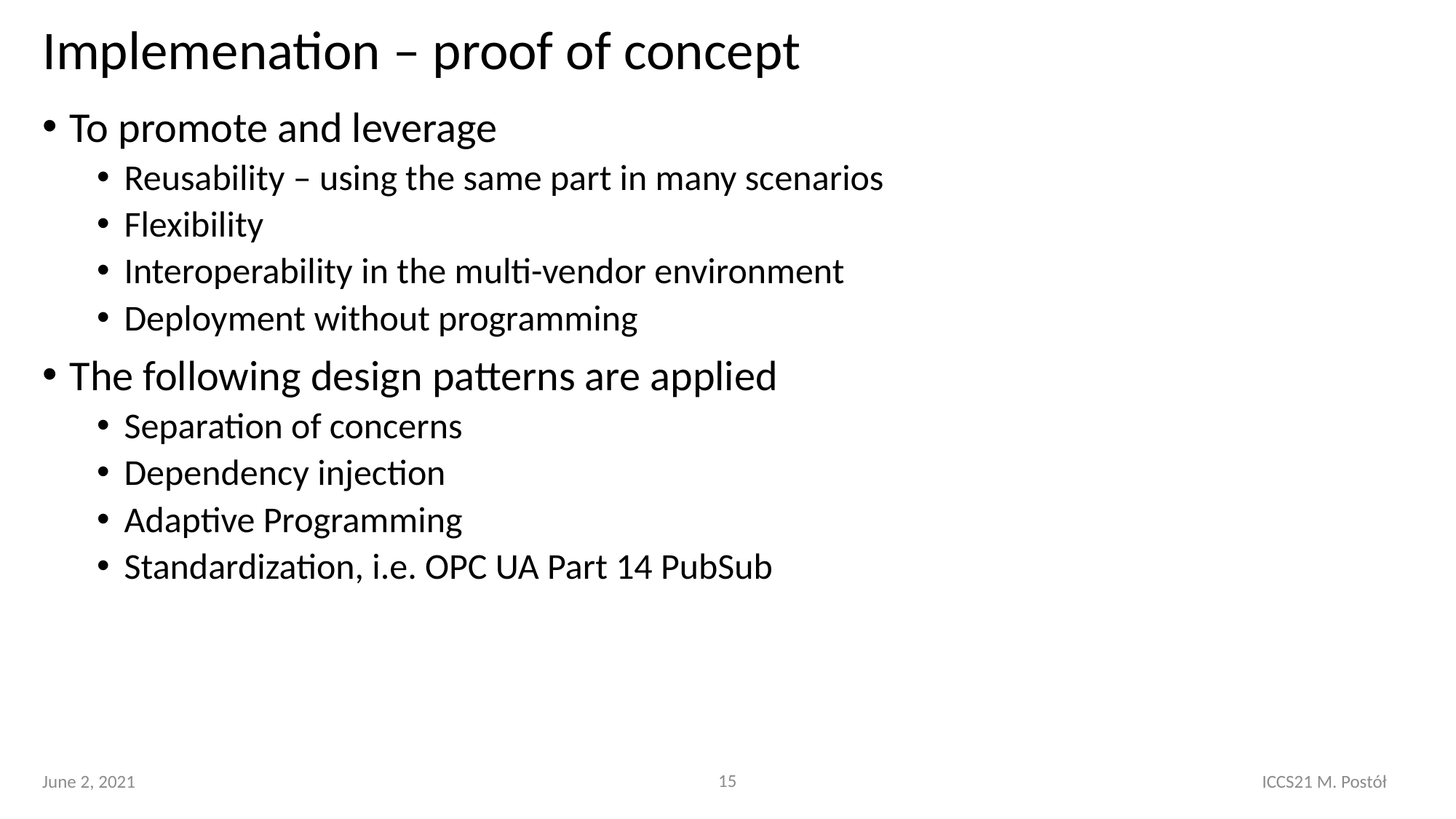

# Implemenation – proof of concept
To promote and leverage
Reusability – using the same part in many scenarios
Flexibility
Interoperability in the multi-vendor environment
Deployment without programming
The following design patterns are applied
Separation of concerns
Dependency injection
Adaptive Programming
Standardization, i.e. OPC UA Part 14 PubSub

June 2, 2021
ICCS21 M. Postół